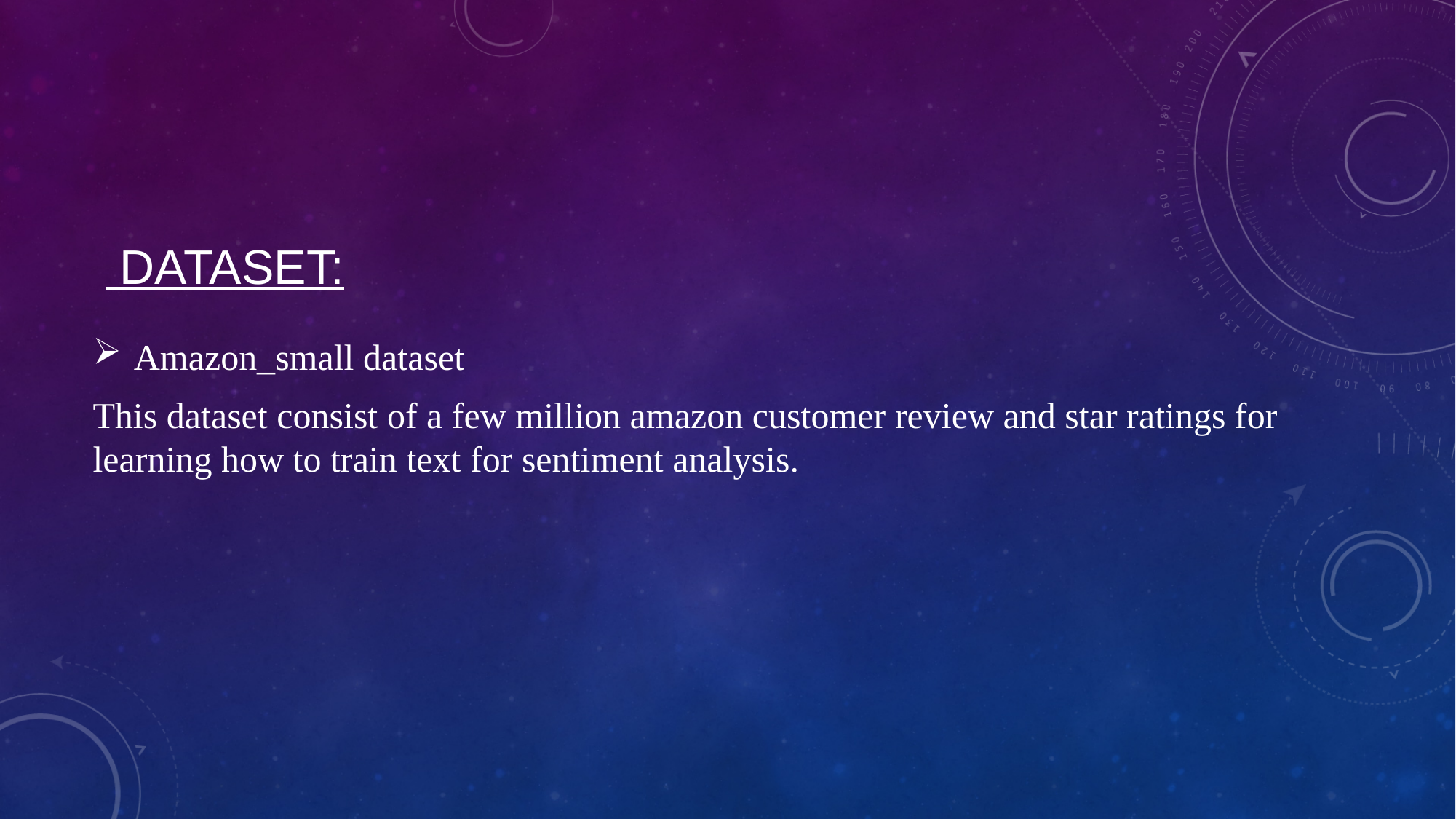

Amazon_small dataset
This dataset consist of a few million amazon customer review and star ratings for learning how to train text for sentiment analysis.
# DATASET: